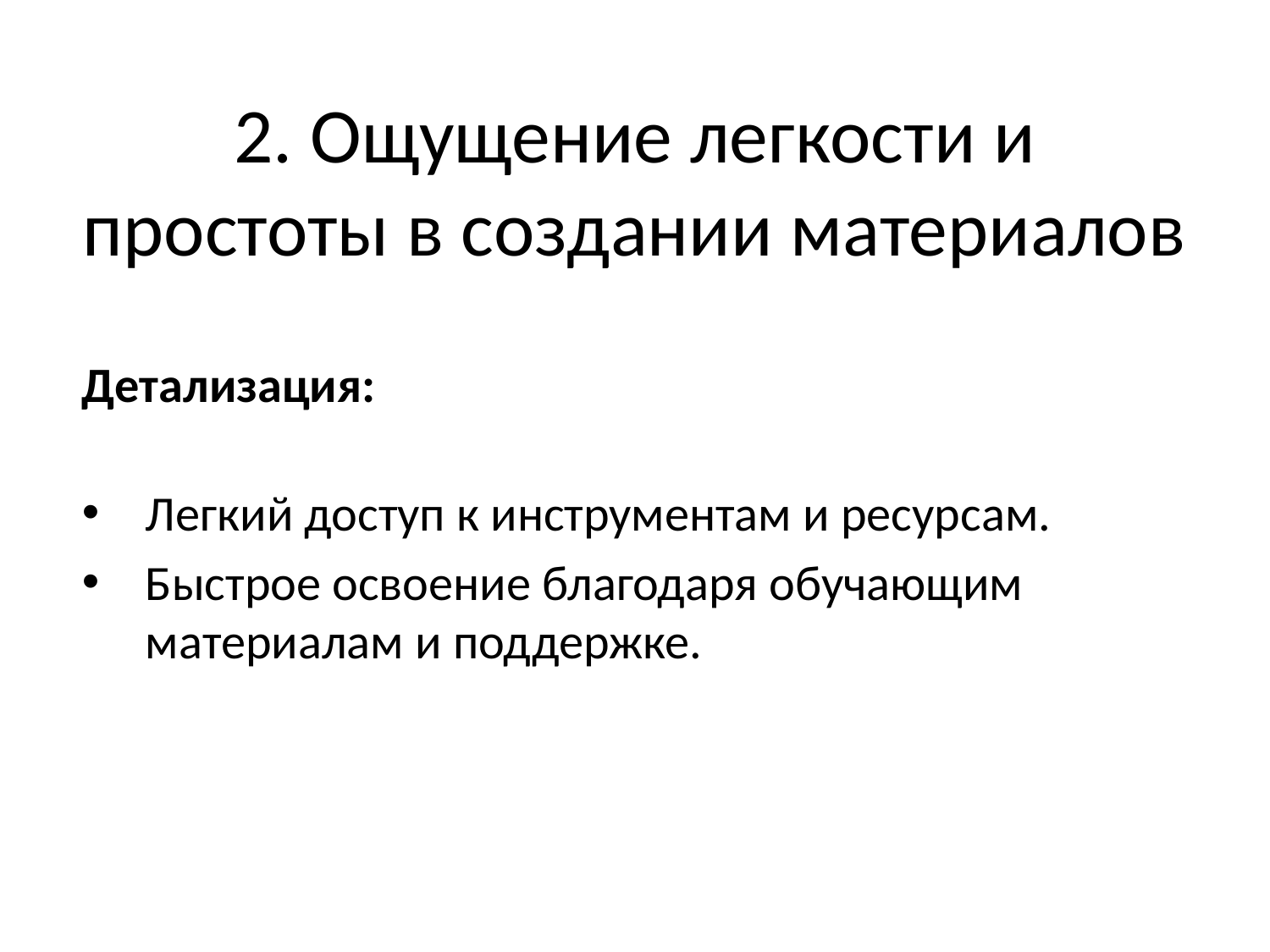

# 2. Ощущение легкости и простоты в создании материалов

Детализация:

Легкий доступ к инструментам и ресурсам.
Быстрое освоение благодаря обучающим материалам и поддержке.